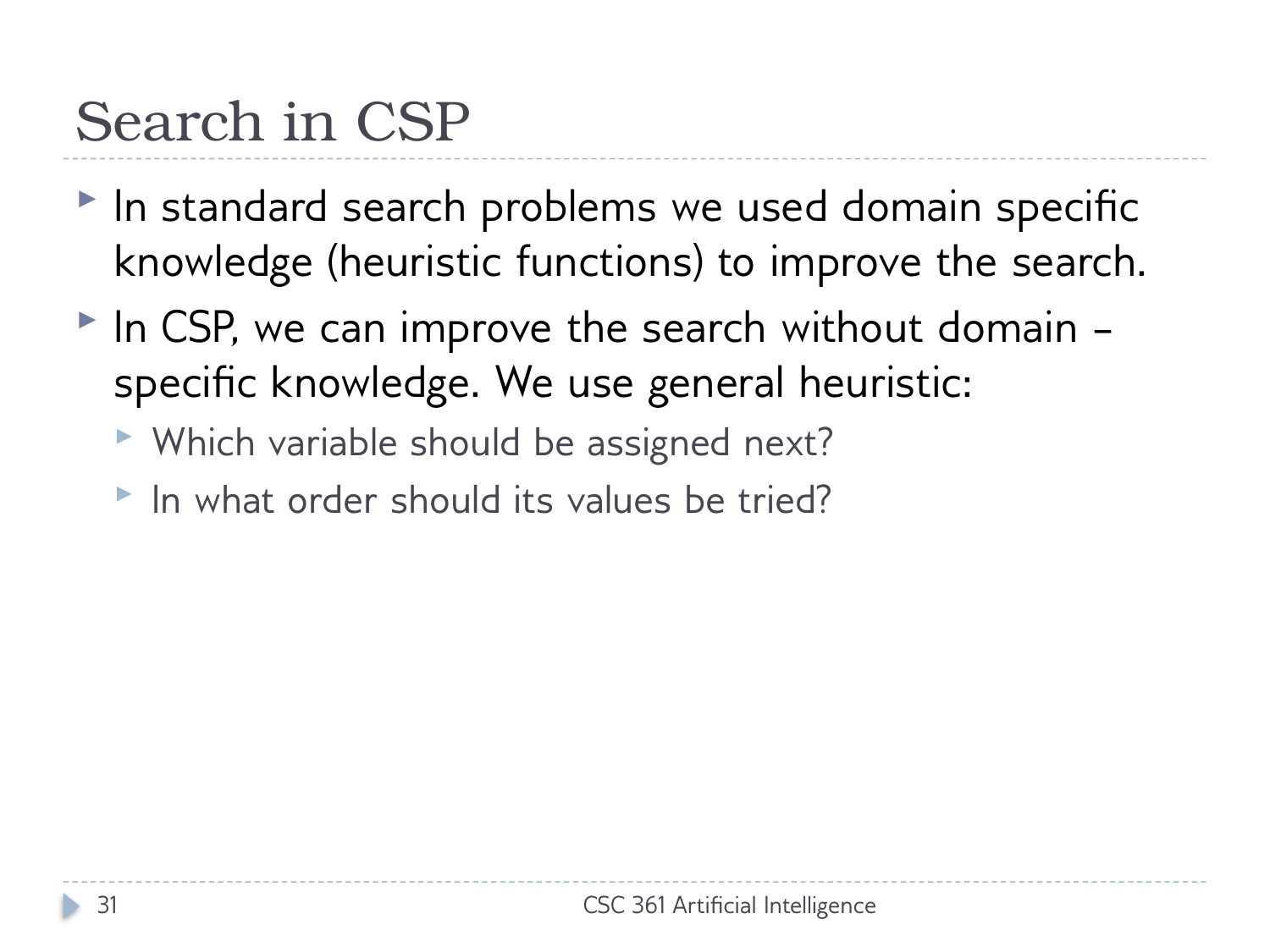

# Search in CSP
In standard search problems we used domain specific knowledge (heuristic functions) to improve the search.
In CSP, we can improve the search without domain –specific knowledge. We use general heuristic:
Which variable should be assigned next?
In what order should its values be tried?
31
CSC 361 Artificial Intelligence